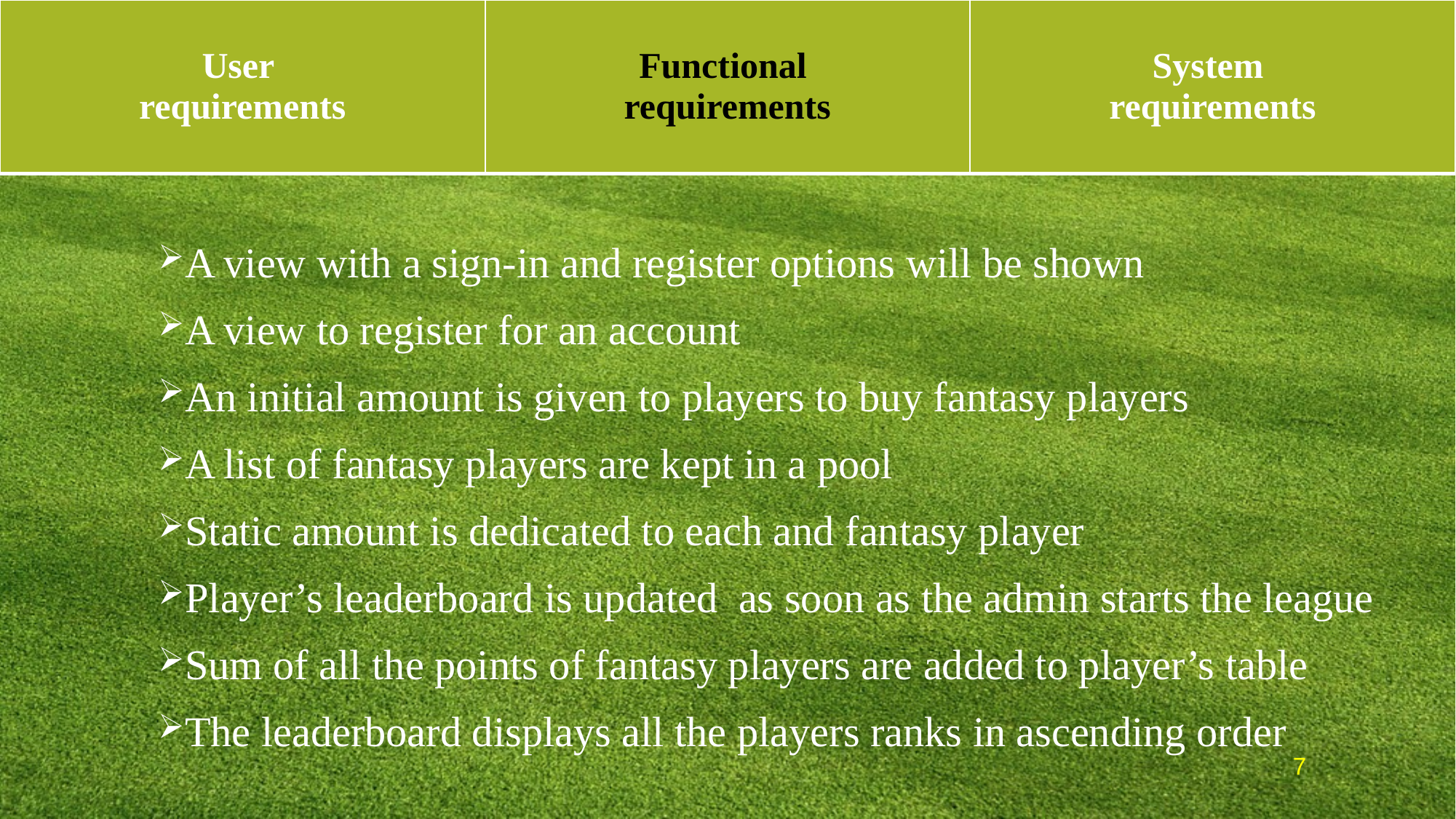

| User requirements | Functional requirements | System requirements |
| --- | --- | --- |
A view with a sign-in and register options will be shown
A view to register for an account
An initial amount is given to players to buy fantasy players
A list of fantasy players are kept in a pool
Static amount is dedicated to each and fantasy player
Player’s leaderboard is updated  as soon as the admin starts the league
Sum of all the points of fantasy players are added to player’s table
The leaderboard displays all the players ranks in ascending order
7